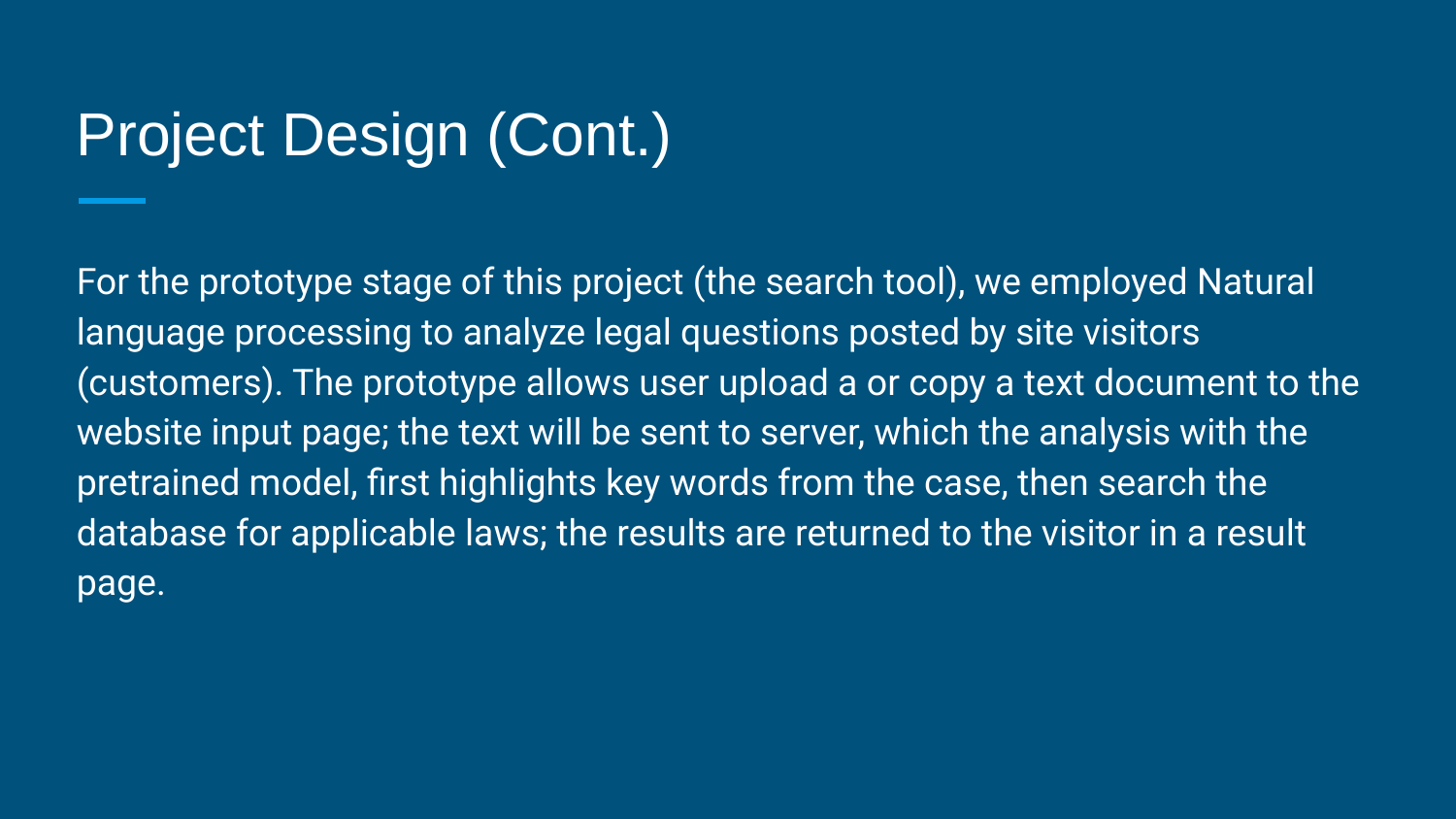

# Project Design (Cont.)
For the prototype stage of this project (the search tool), we employed Natural language processing to analyze legal questions posted by site visitors (customers). The prototype allows user upload a or copy a text document to the website input page; the text will be sent to server, which the analysis with the pretrained model, first highlights key words from the case, then search the database for applicable laws; the results are returned to the visitor in a result page.